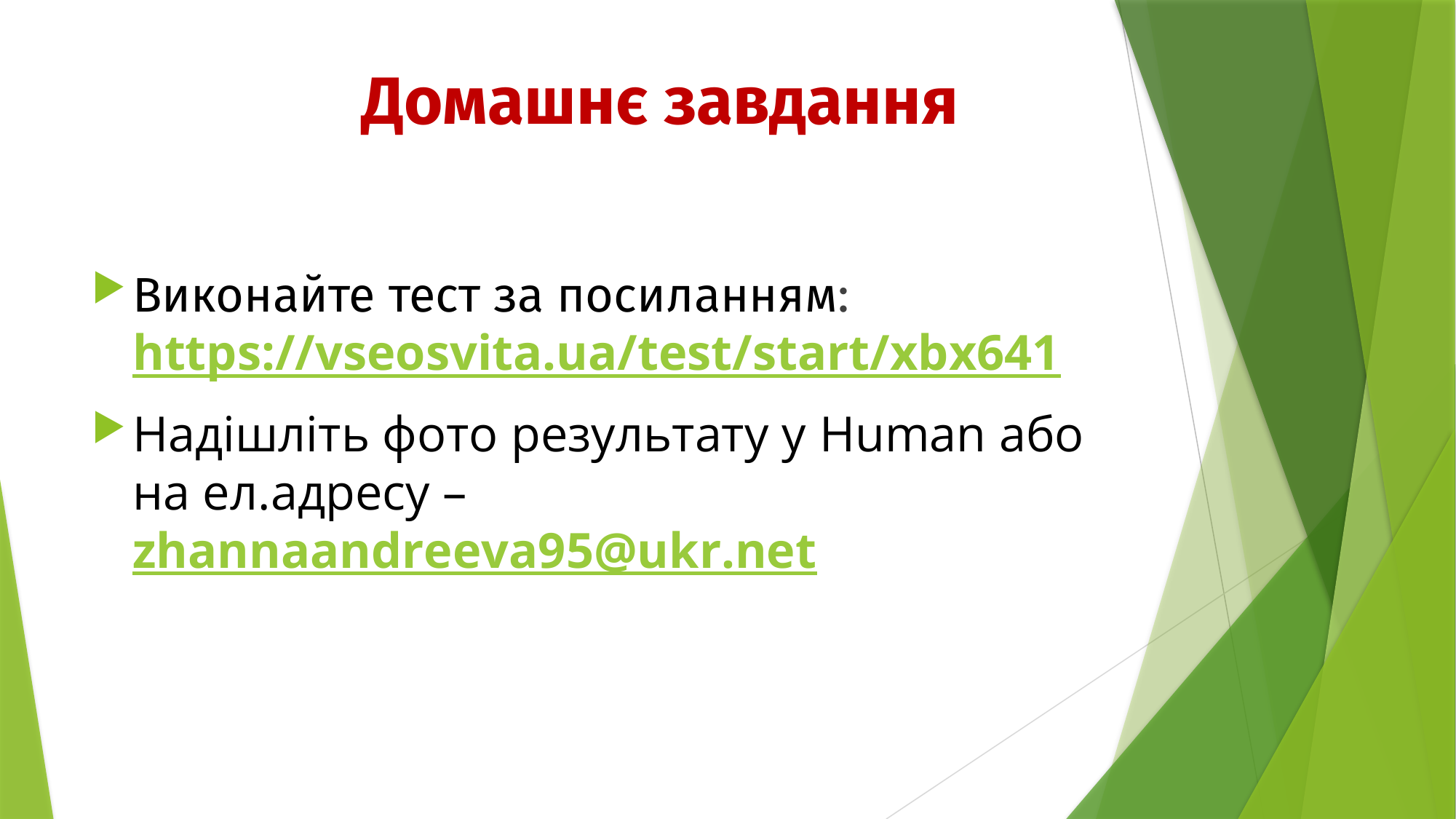

# Домашнє завдання
Виконайте тест за посиланням: https://vseosvita.ua/test/start/xbx641
Надішліть фото результату у Human або на ел.адресу – zhannaandreeva95@ukr.net